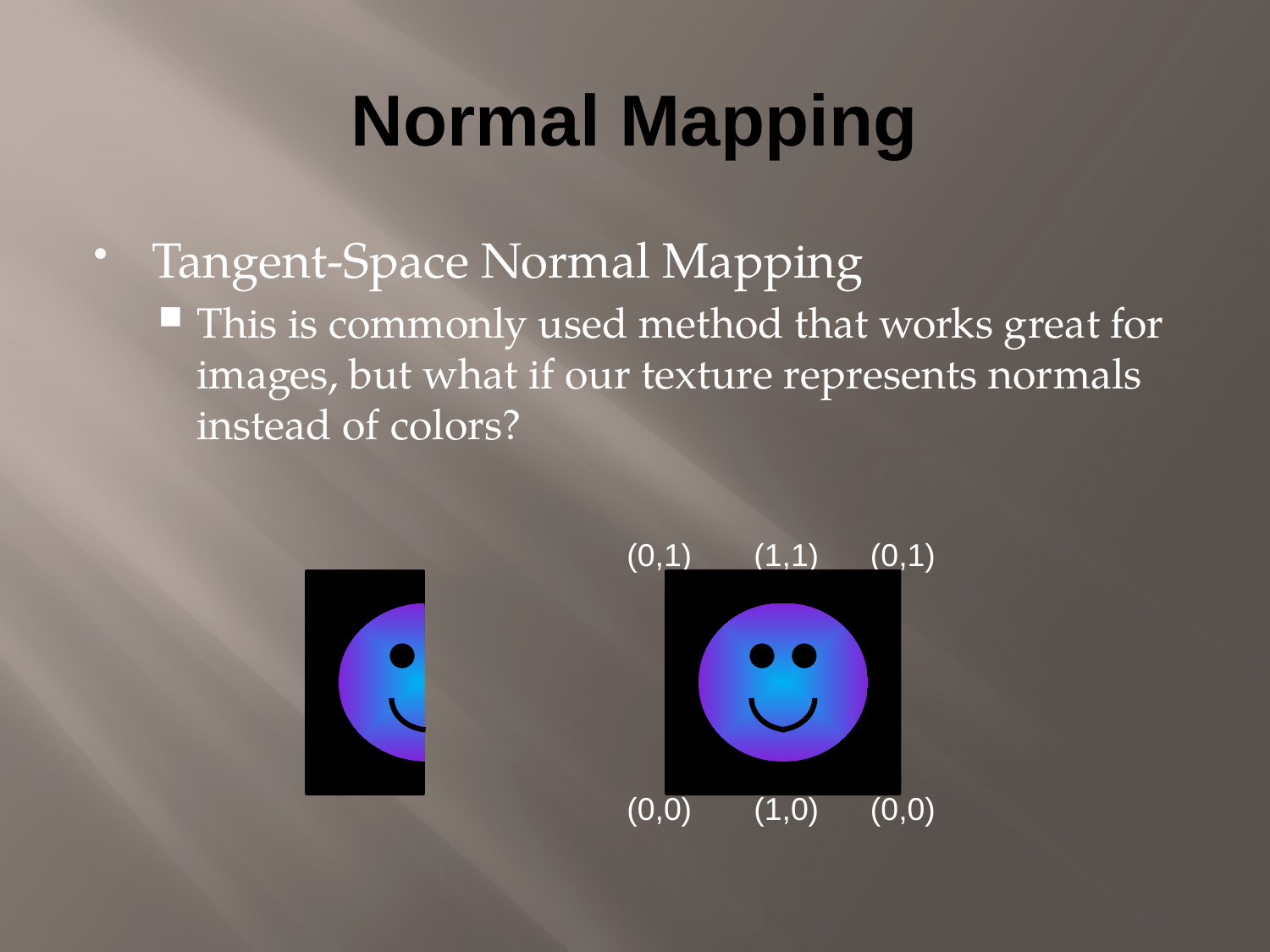

# Normal Mapping
Tangent-Space Normal Mapping
This is commonly used method that works great for images, but what if our texture represents normals instead of colors?
(0,1)
(1,1)
(0,1)

(0,0)
(1,0)
(0,0)